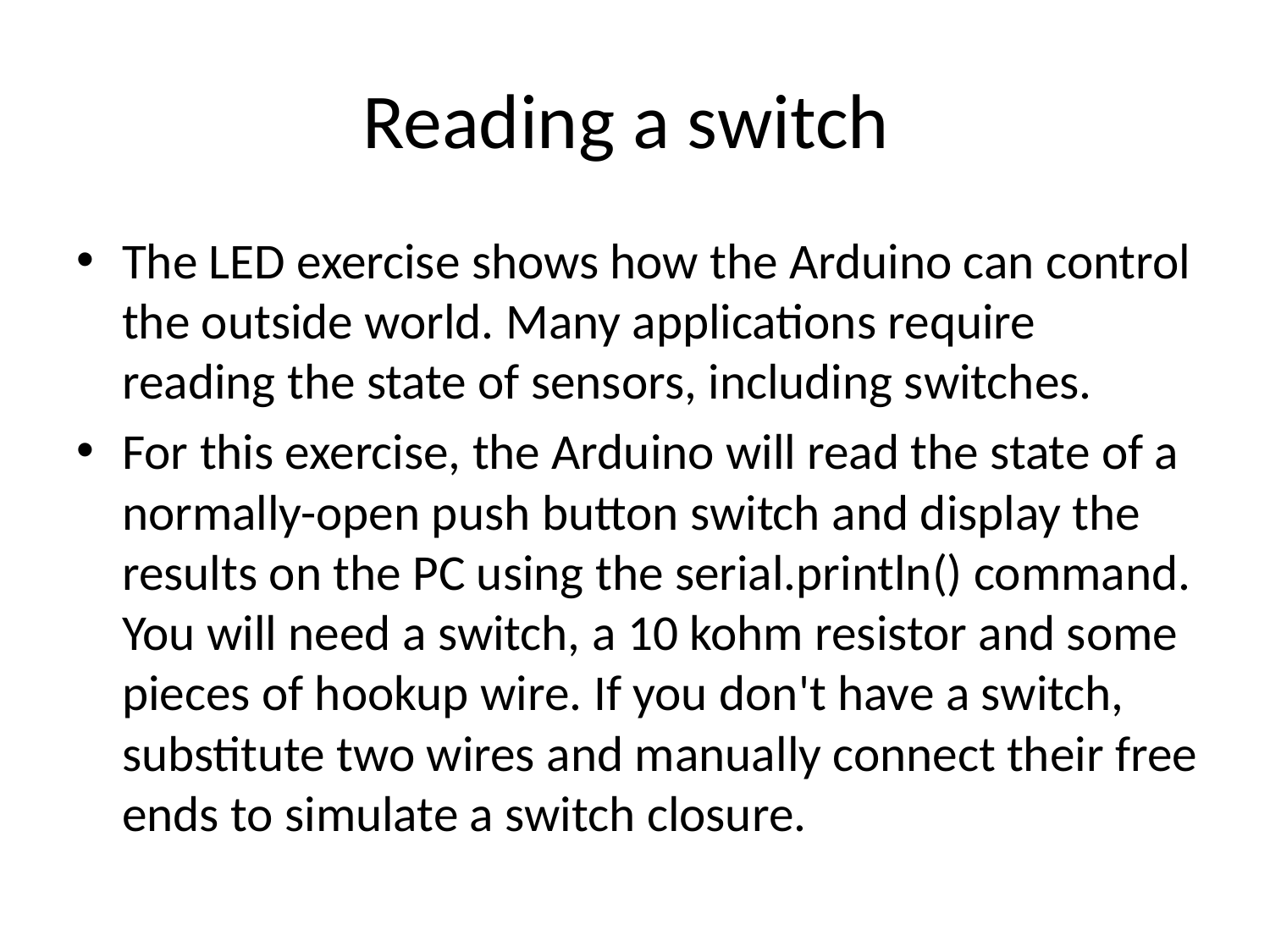

# Reading a switch
The LED exercise shows how the Arduino can control the outside world. Many applications require reading the state of sensors, including switches.
For this exercise, the Arduino will read the state of a normally-open push button switch and display the results on the PC using the serial.println() command. You will need a switch, a 10 kohm resistor and some pieces of hookup wire. If you don't have a switch, substitute two wires and manually connect their free ends to simulate a switch closure.